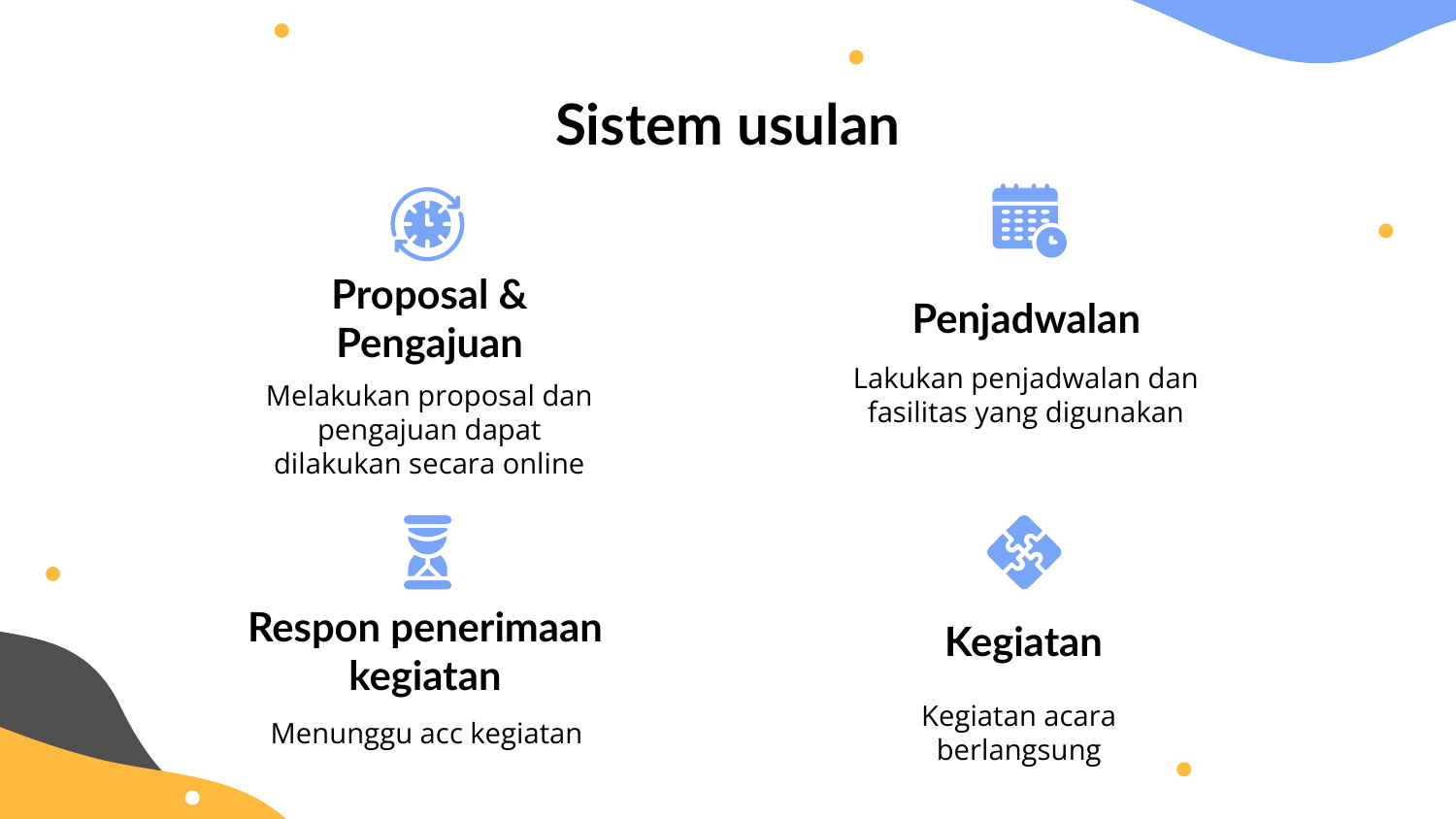

# Sistem usulan

Proposal & Pengajuan
Penjadwalan
Melakukan proposal dan pengajuan dapat dilakukan secara online
Lakukan penjadwalan dan fasilitas yang digunakan

Kegiatan
Respon penerimaan kegiatan
Menunggu acc kegiatan
Kegiatan acara berlangsung